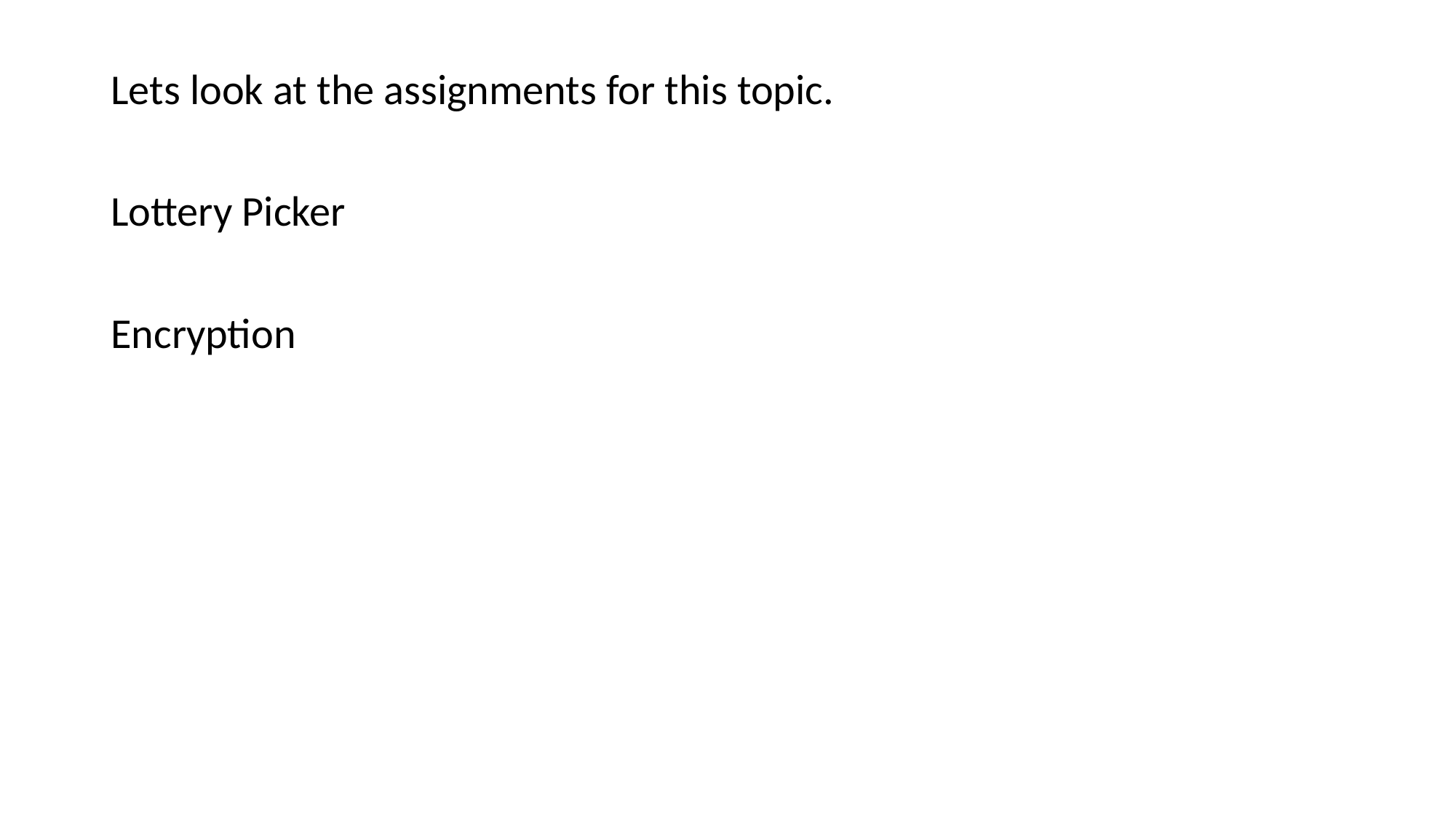

Lets look at the assignments for this topic.

Lottery Picker

Encryption